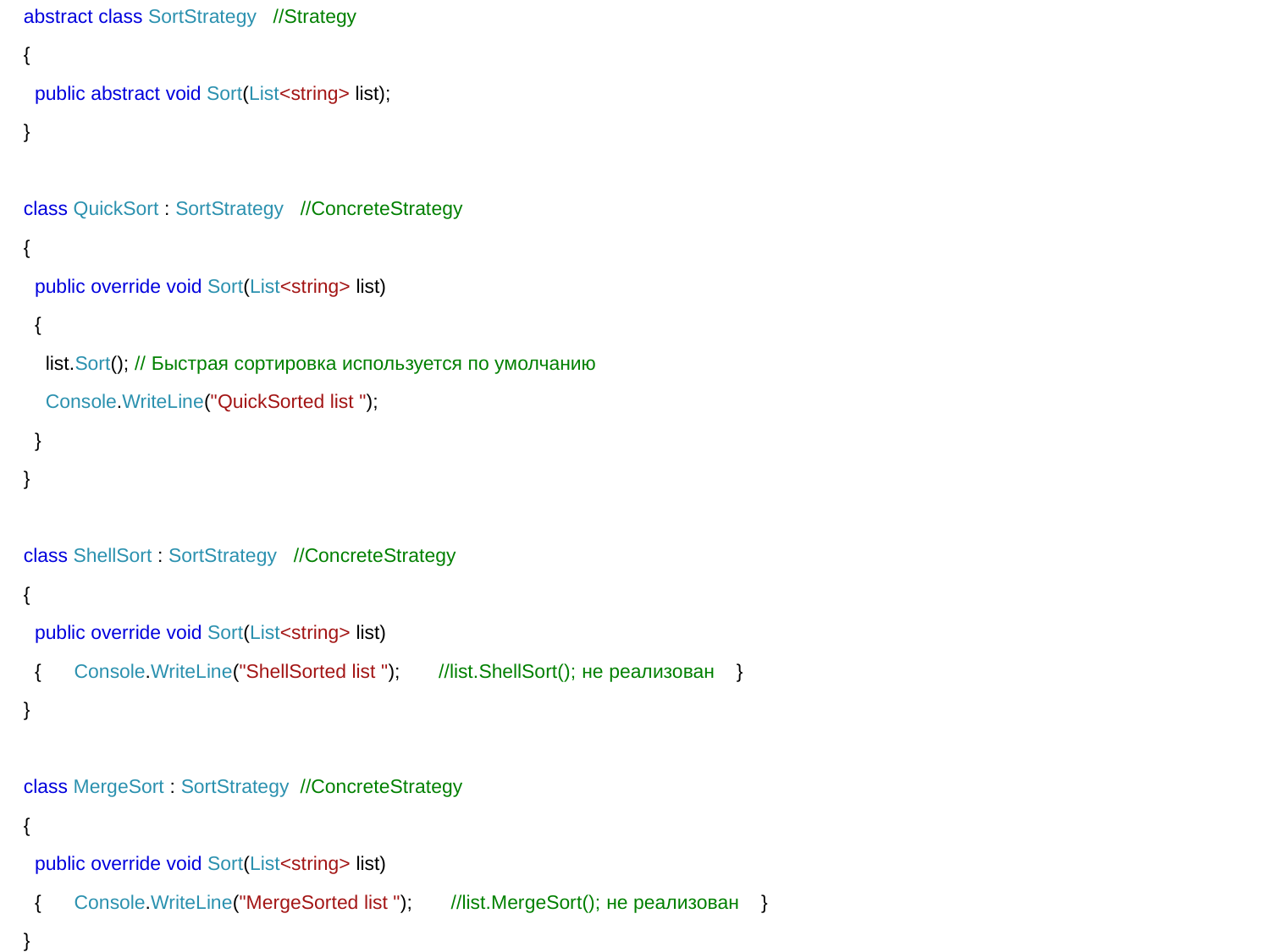

abstract class SortStrategy   //Strategy
  {
    public abstract void Sort(List<string> list);
  }

  class QuickSort : SortStrategy   //ConcreteStrategy
  {
    public override void Sort(List<string> list)
    {
      list.Sort(); // Быстрая сортировка используется по умолчанию
      Console.WriteLine("QuickSorted list ");
    }
  }

  class ShellSort : SortStrategy   //ConcreteStrategy
  {
    public override void Sort(List<string> list)
    {      Console.WriteLine("ShellSorted list ");       //list.ShellSort(); не реализован    }
  }

  class MergeSort : SortStrategy  //ConcreteStrategy
  {
    public override void Sort(List<string> list)
    {      Console.WriteLine("MergeSorted list ");       //list.MergeSort(); не реализован    }
  }